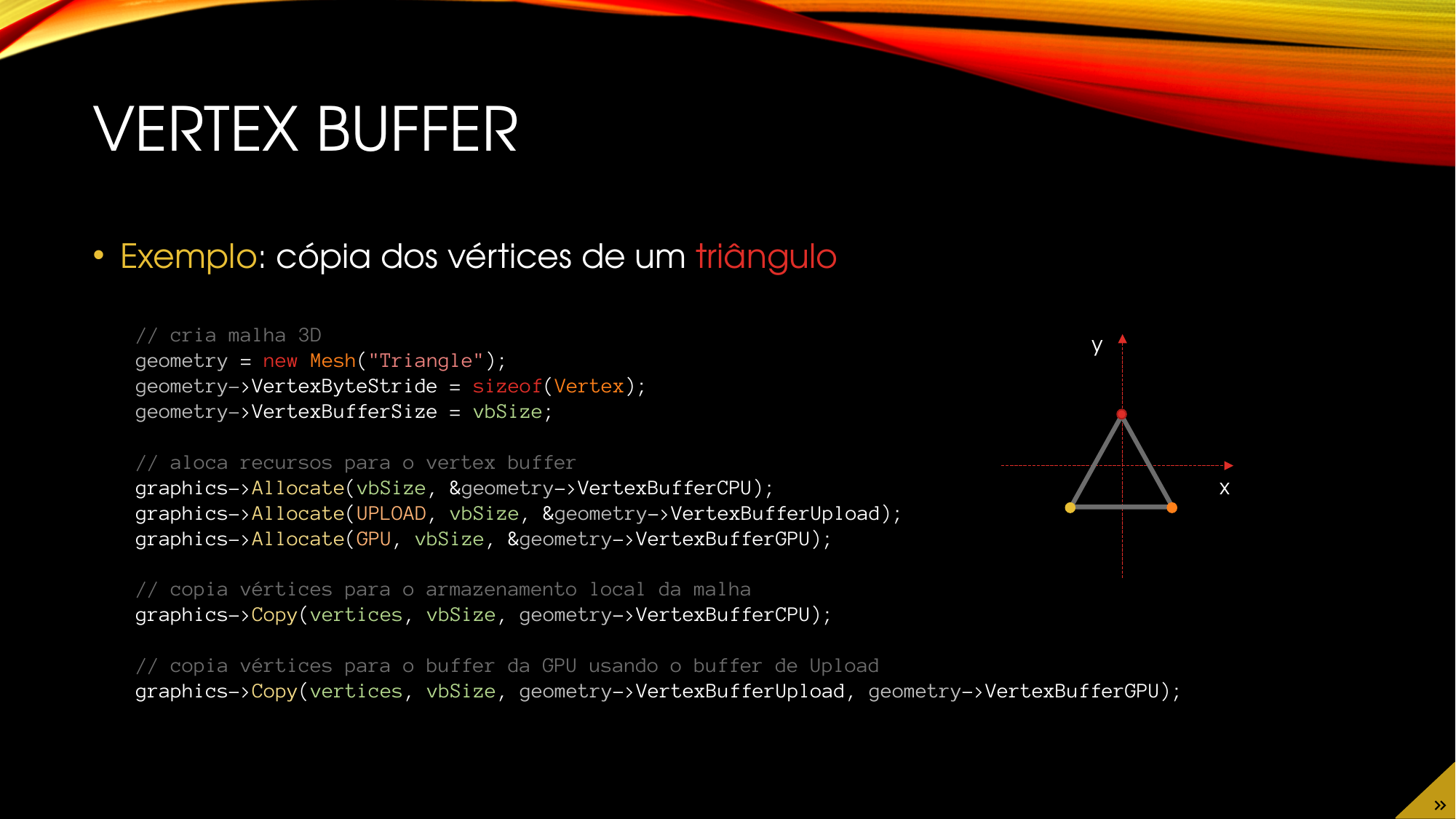

# Vertex Buffer
Exemplo: cópia dos vértices de um triângulo
// cria malha 3D
geometry = new Mesh("Triangle");
geometry->VertexByteStride = sizeof(Vertex);
geometry->VertexBufferSize = vbSize;

// aloca recursos para o vertex buffer
graphics->Allocate(vbSize, &geometry->VertexBufferCPU);
graphics->Allocate(UPLOAD, vbSize, &geometry->VertexBufferUpload);
graphics->Allocate(GPU, vbSize, &geometry->VertexBufferGPU);

// copia vértices para o armazenamento local da malha
graphics->Copy(vertices, vbSize, geometry->VertexBufferCPU);

// copia vértices para o buffer da GPU usando o buffer de Upload
graphics->Copy(vertices, vbSize, geometry->VertexBufferUpload, geometry->VertexBufferGPU);
y

x

»